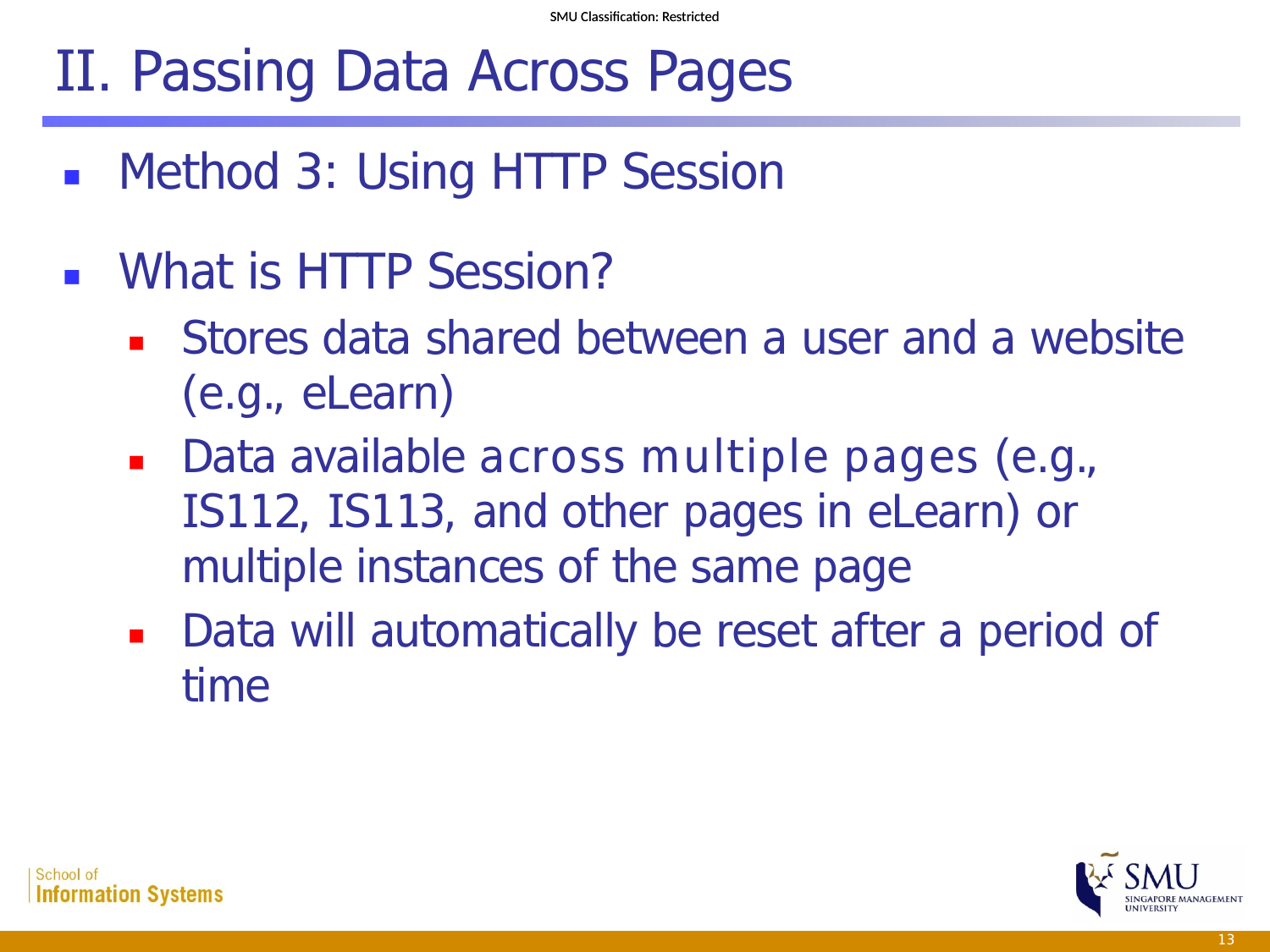

# II. Passing Data Across Pages
Method 3: Using HTTP Session

What is HTTP Session?
Stores data shared between a user and a website (e.g., eLearn)
Data available across multiple pages (e.g., IS112, IS113, and other pages in eLearn) or multiple instances of the same page
Data will automatically be reset after a period of time

                                      13